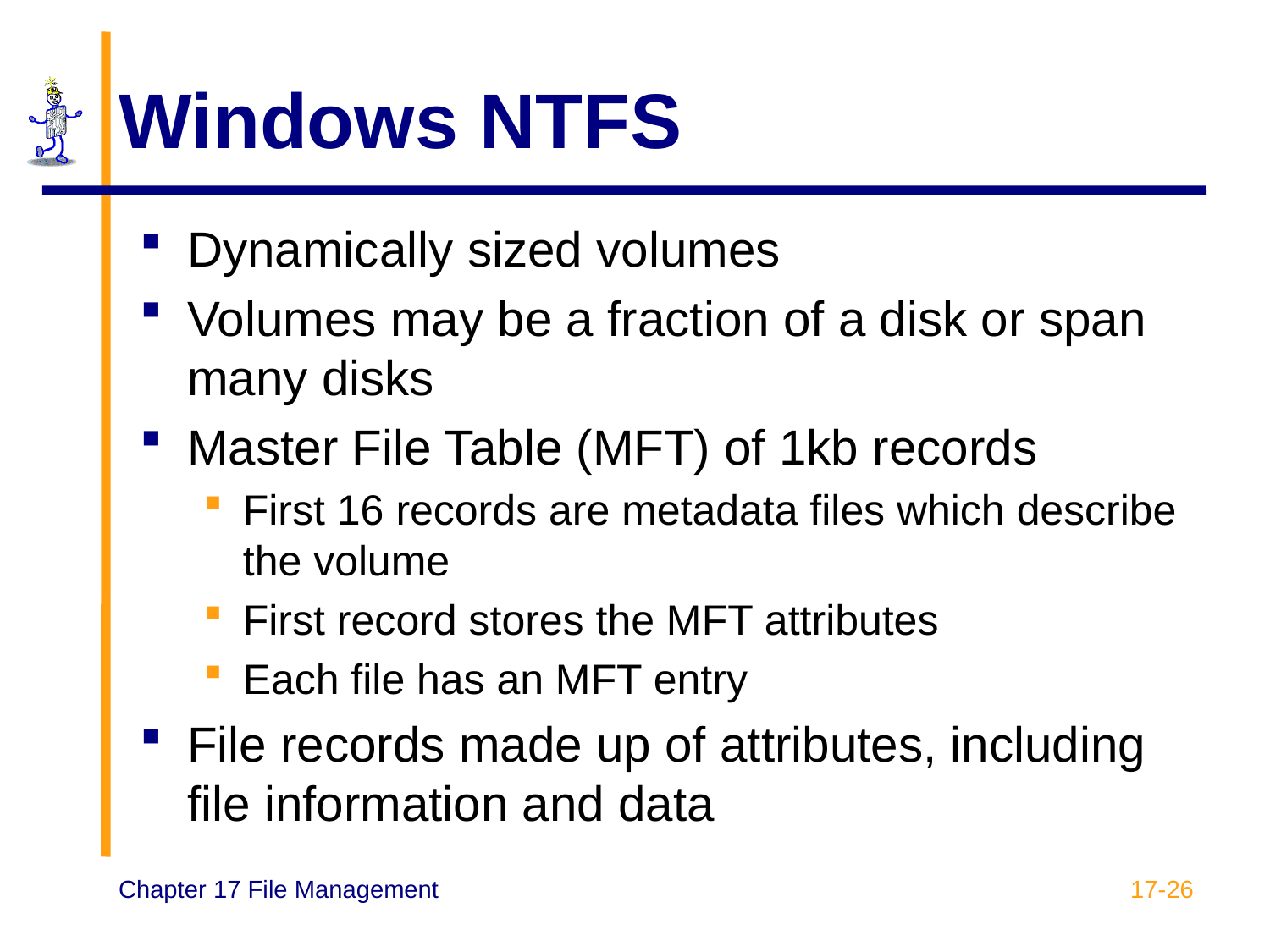

# Windows NTFS
Dynamically sized volumes
Volumes may be a fraction of a disk or span many disks
Master File Table (MFT) of 1kb records
First 16 records are metadata files which describe the volume
First record stores the MFT attributes
Each file has an MFT entry
File records made up of attributes, including file information and data
17-26
Chapter 17 File Management